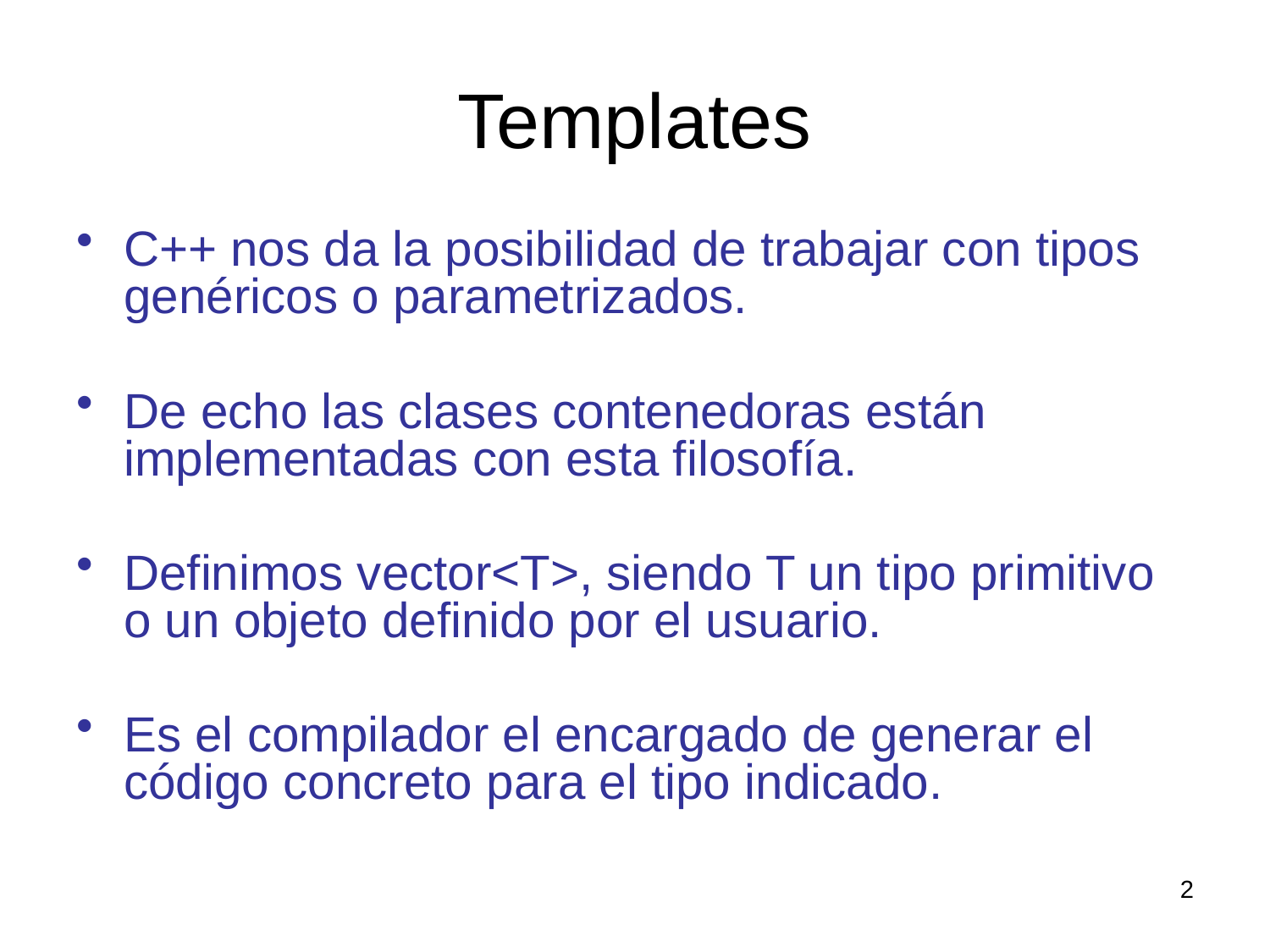

# Templates
C++ nos da la posibilidad de trabajar con tipos genéricos o parametrizados.

De echo las clases contenedoras están implementadas con esta filosofía.

Definimos vector<T>, siendo T un tipo primitivo o un objeto definido por el usuario.

Es el compilador el encargado de generar el código concreto para el tipo indicado.
2